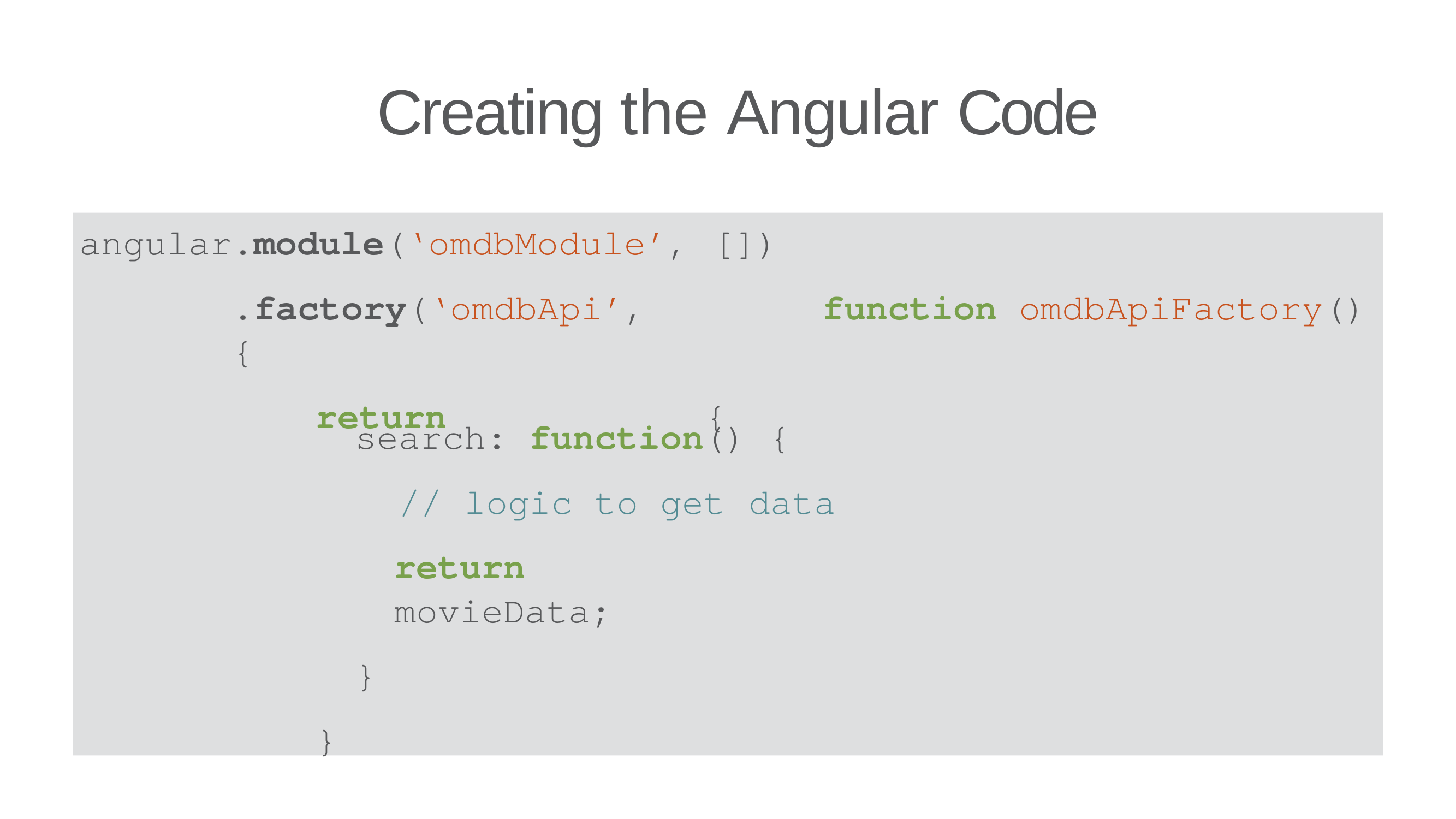

# Creating the Angular Code

angular.module(‘omdbModule’,	[])
.factory(‘omdbApi’,	function omdbApiFactory() {
return	{
search: function() {
data
// logic to get
return	movieData;
}
}